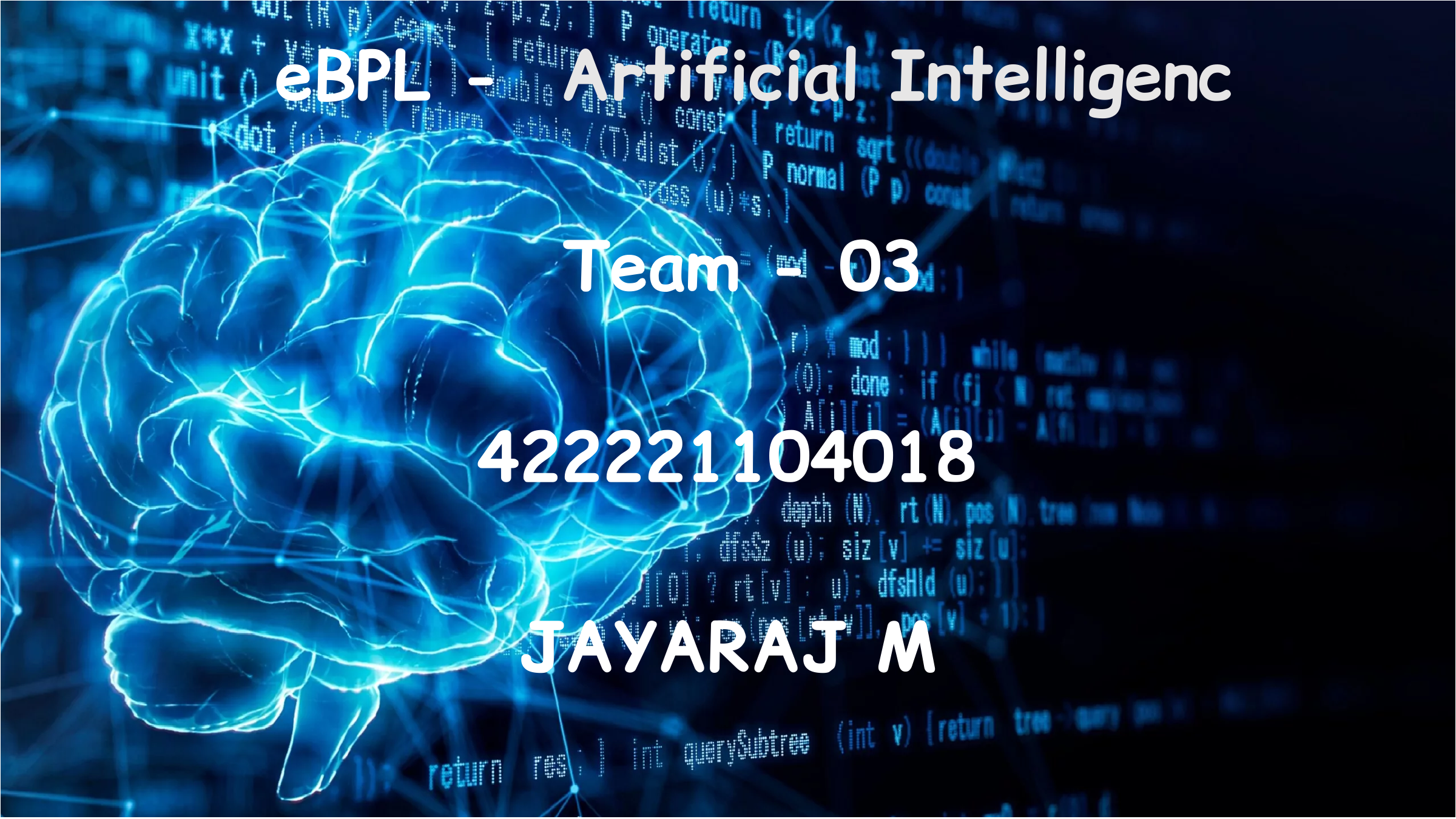

| eBPL - Artificial Intelligenc Team - 03 422221104018 JAYARAJ M |
| --- |